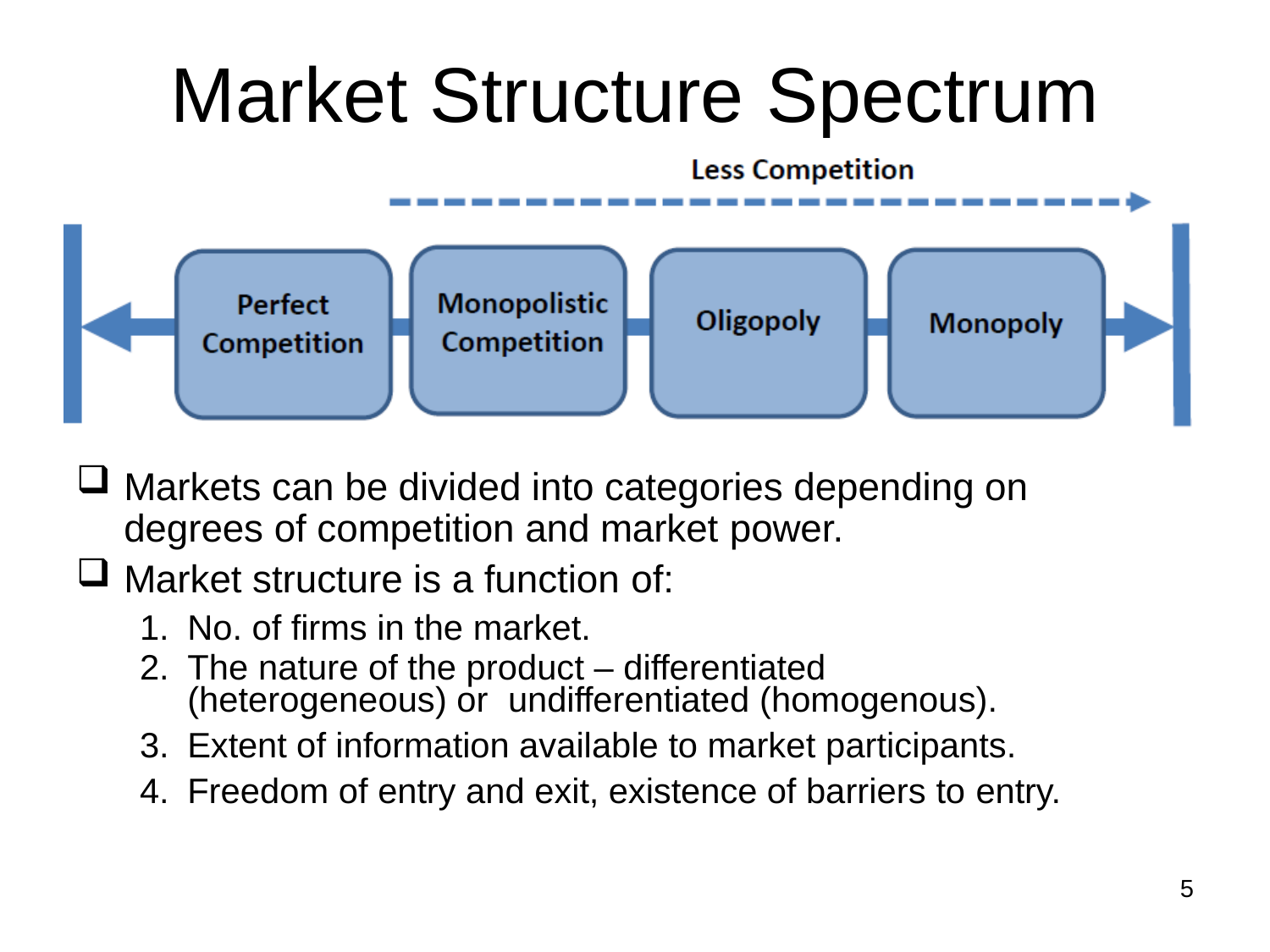

# Market Structure Spectrum

Markets can be divided into categories depending on  degrees of competition and market power.
Market structure is a function of:
No. of firms in the market.
The nature of the product – differentiated (heterogeneous) or  undifferentiated (homogenous).
Extent of information available to market participants.
Freedom of entry and exit, existence of barriers to entry.
5